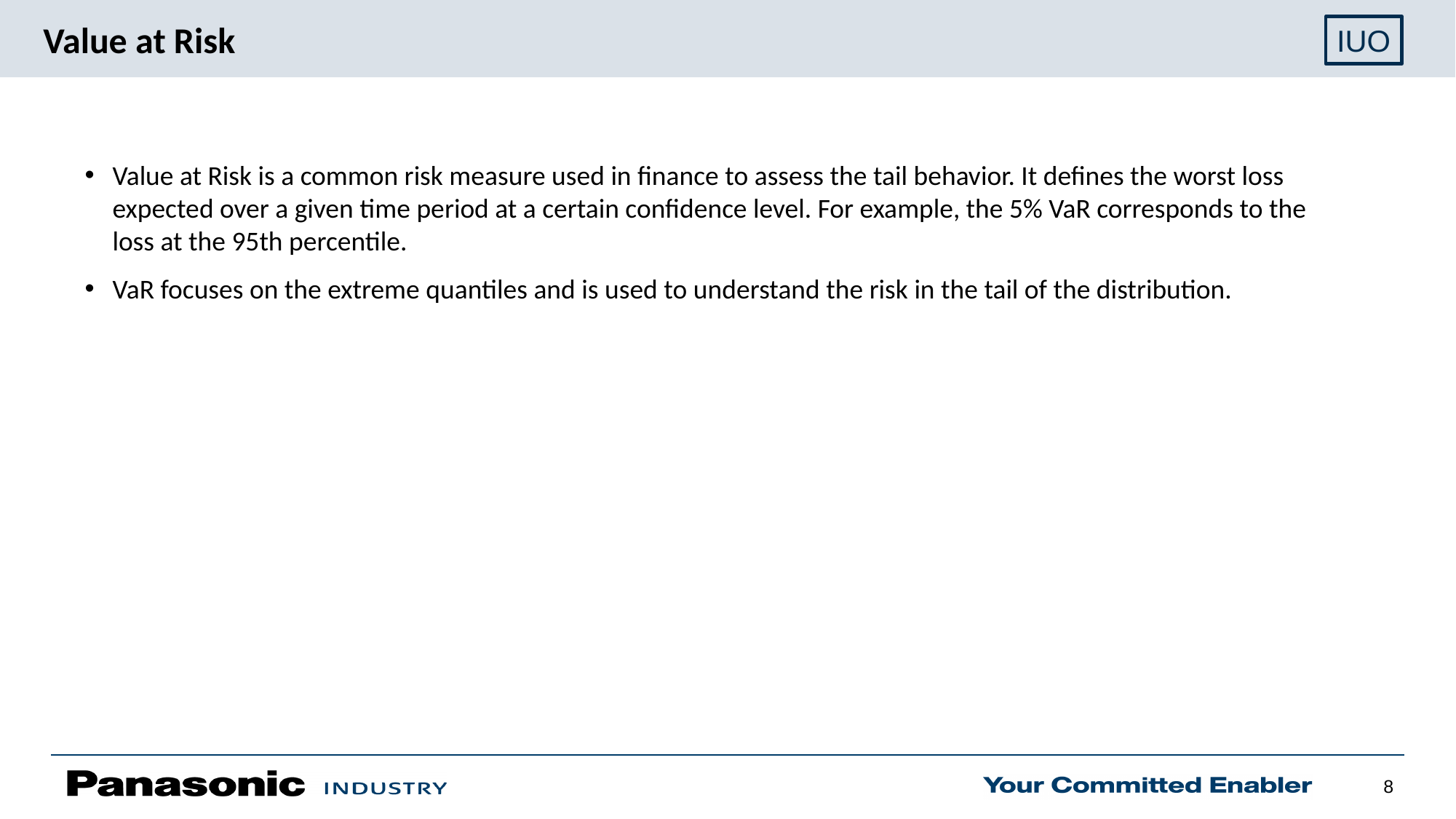

# Value at Risk
Value at Risk is a common risk measure used in finance to assess the tail behavior. It defines the worst loss expected over a given time period at a certain confidence level. For example, the 5% VaR corresponds to the loss at the 95th percentile.
VaR focuses on the extreme quantiles and is used to understand the risk in the tail of the distribution.

8